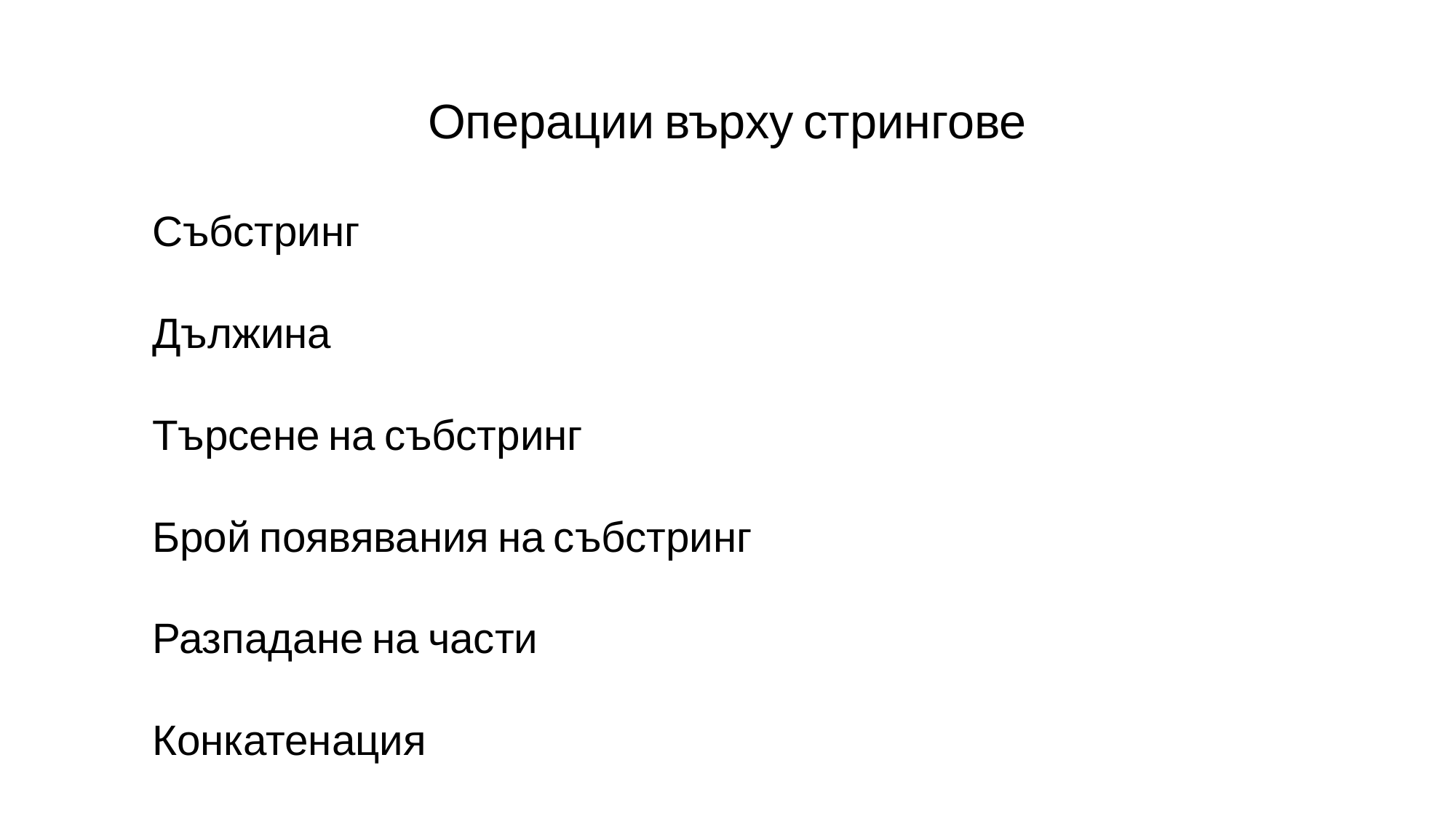

# Операции върху стрингове
Събстринг

Дължина

Търсене на събстринг

Брой появявания на събстринг

Разпадане на части

Конкатенация